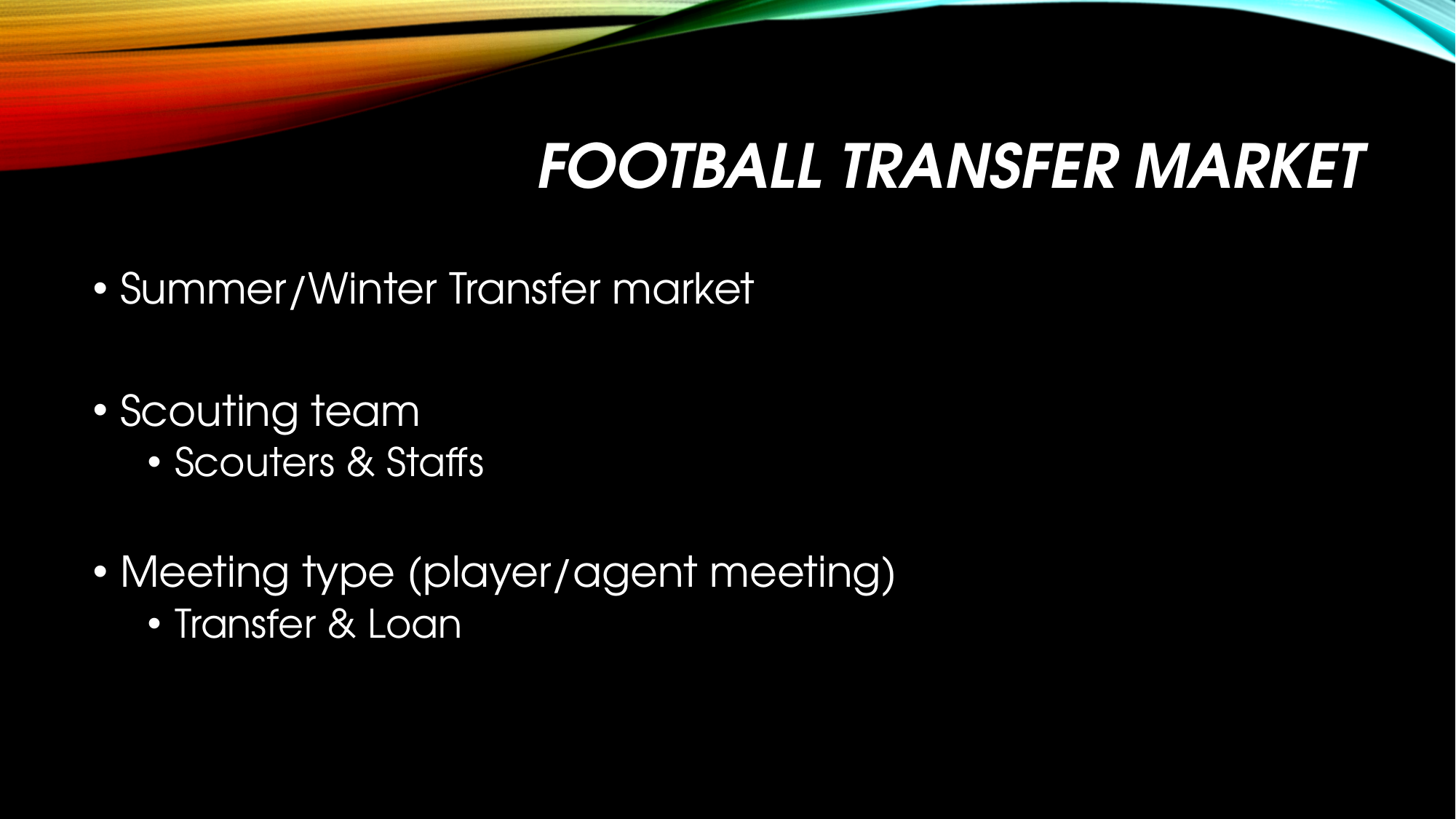

# Football transfer market
Summer/Winter Transfer market

Scouting team
Scouters & Staffs

Meeting type (player/agent meeting)
Transfer & Loan